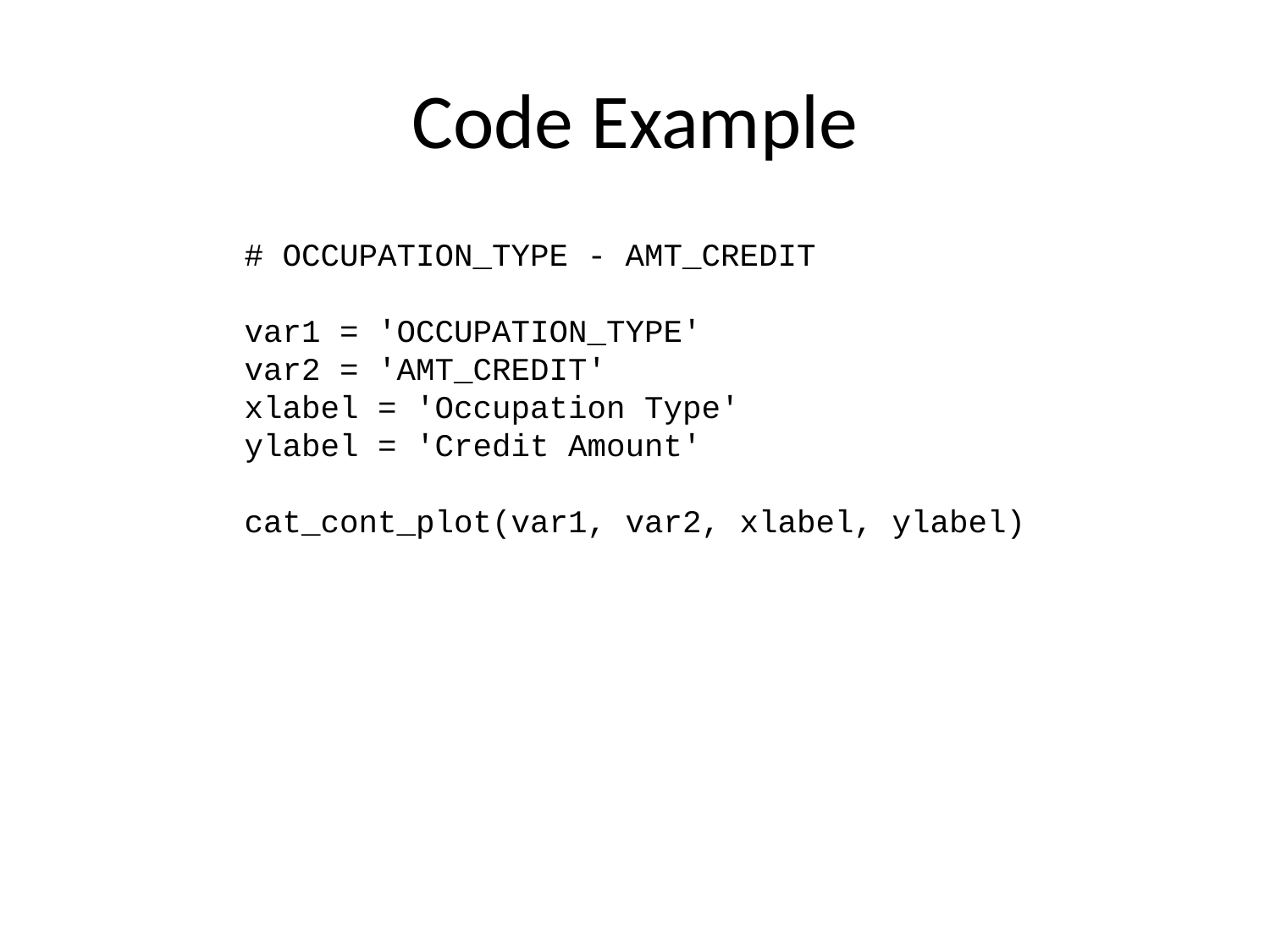

# Code Example

# OCCUPATION_TYPE - AMT_CREDIT var1 = 'OCCUPATION_TYPE' var2 = 'AMT_CREDIT' xlabel = 'Occupation Type' ylabel = 'Credit Amount' cat_cont_plot(var1, var2, xlabel, ylabel)